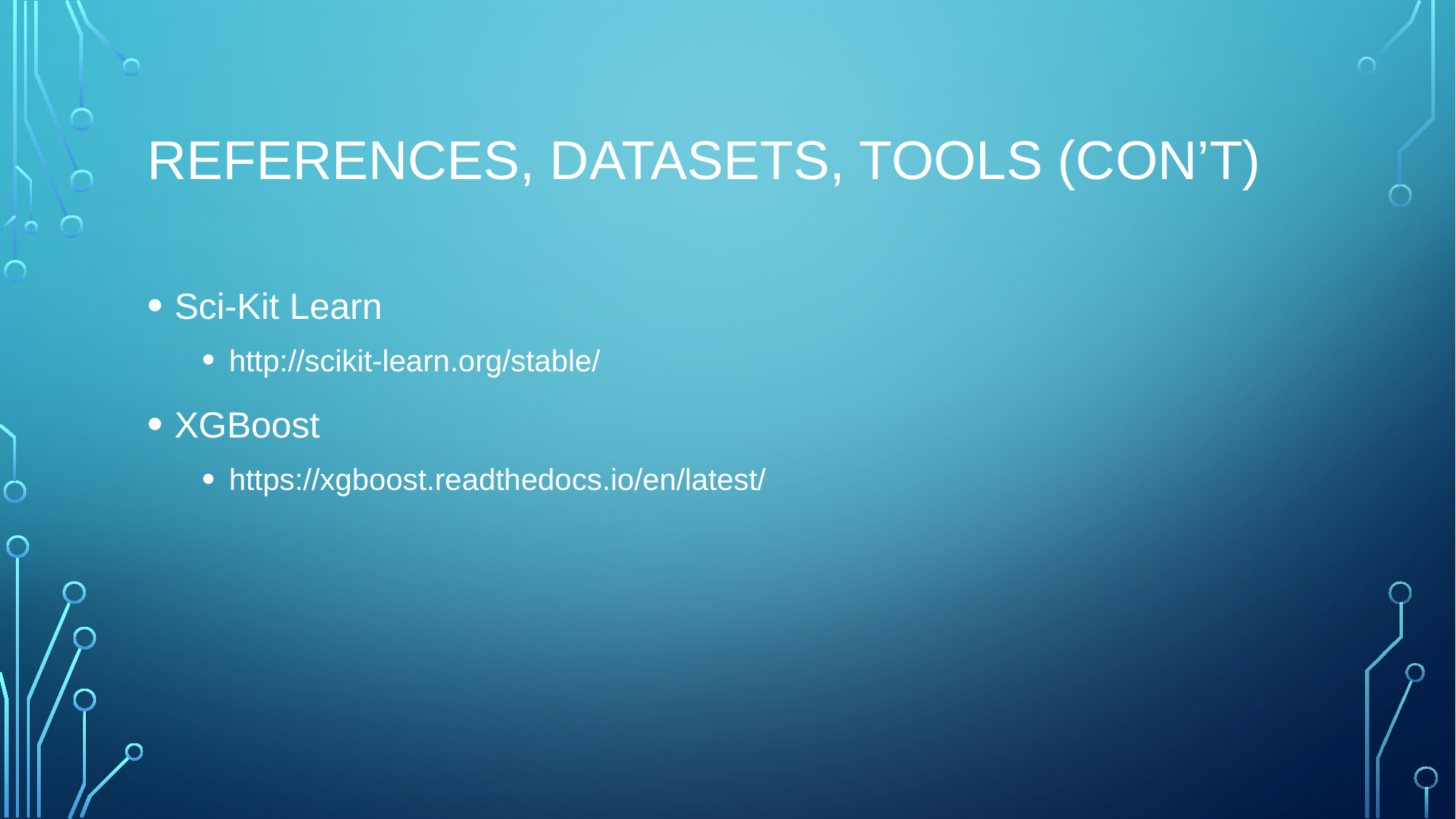

# References, Datasets, Tools (con’t)
Sci-Kit Learn
http://scikit-learn.org/stable/
XGBoost
https://xgboost.readthedocs.io/en/latest/